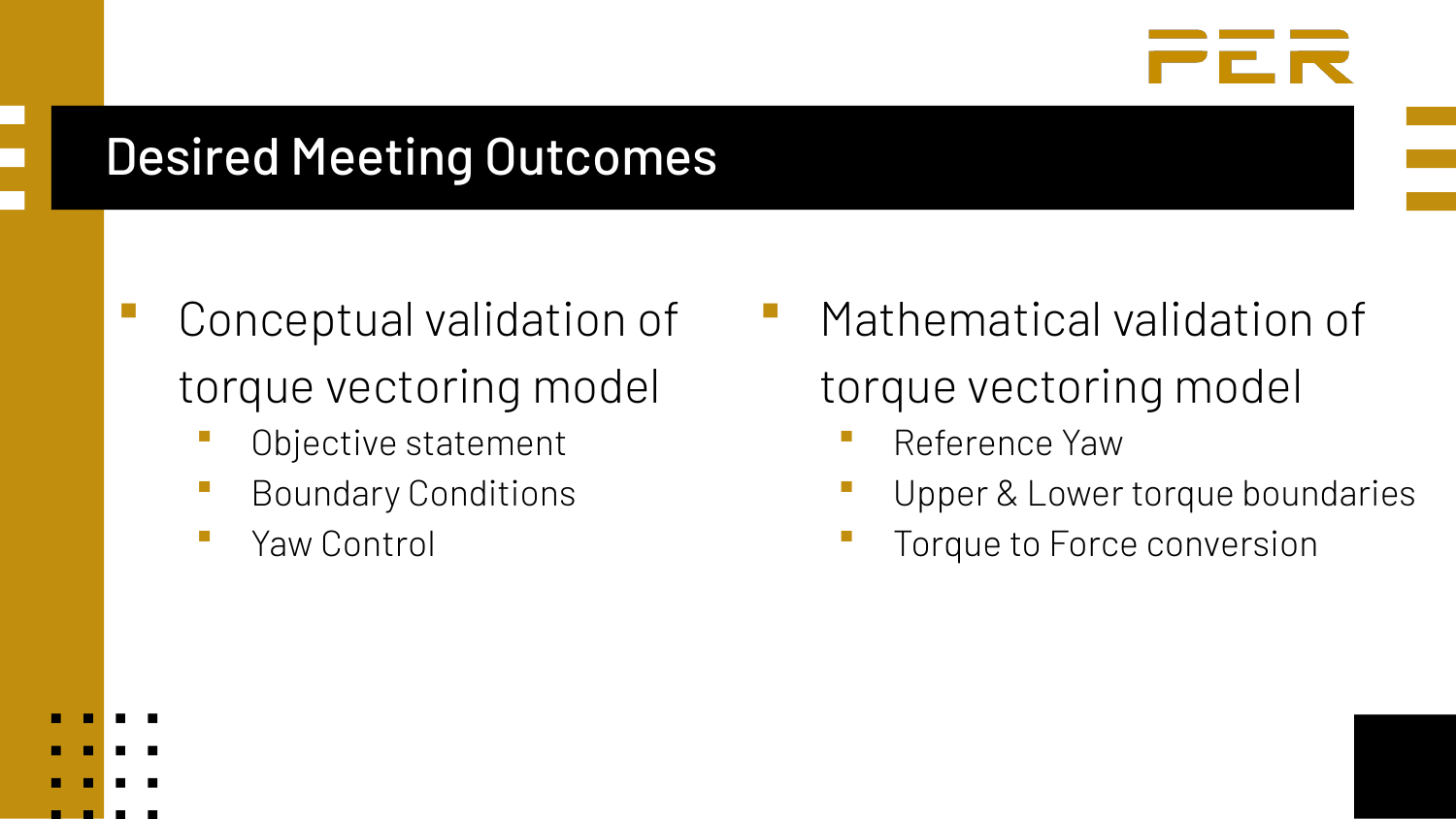

# Desired Meeting Outcomes
Conceptual validation of torque vectoring model
Objective statement
Boundary Conditions
Yaw Control

Mathematical validation of torque vectoring model
Reference Yaw
Upper & Lower torque boundaries
Torque to Force conversion